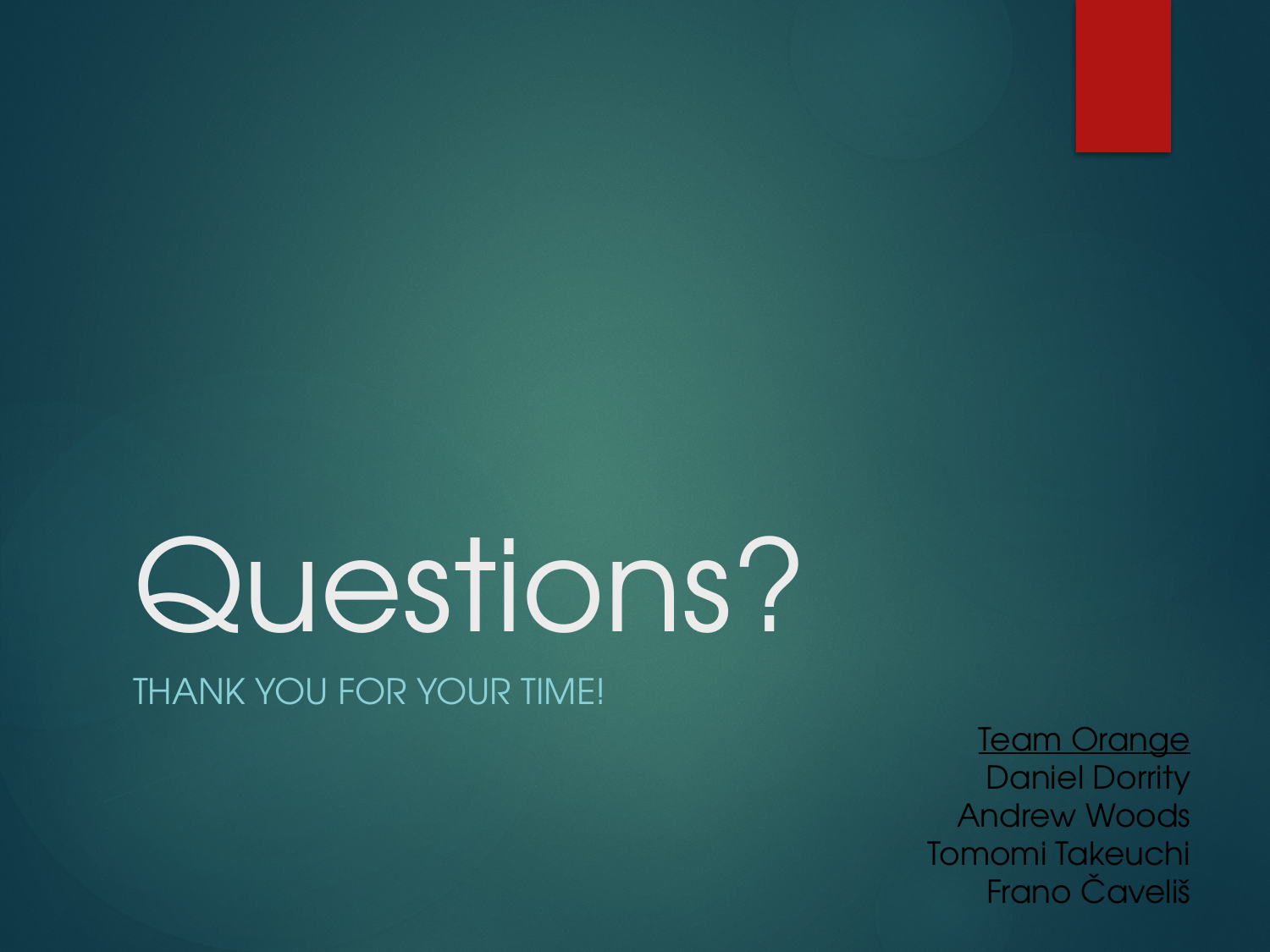

# Questions?
Thank you for your time!
Team Orange
Daniel Dorrity
Andrew Woods
Tomomi Takeuchi
Frano Čaveliš